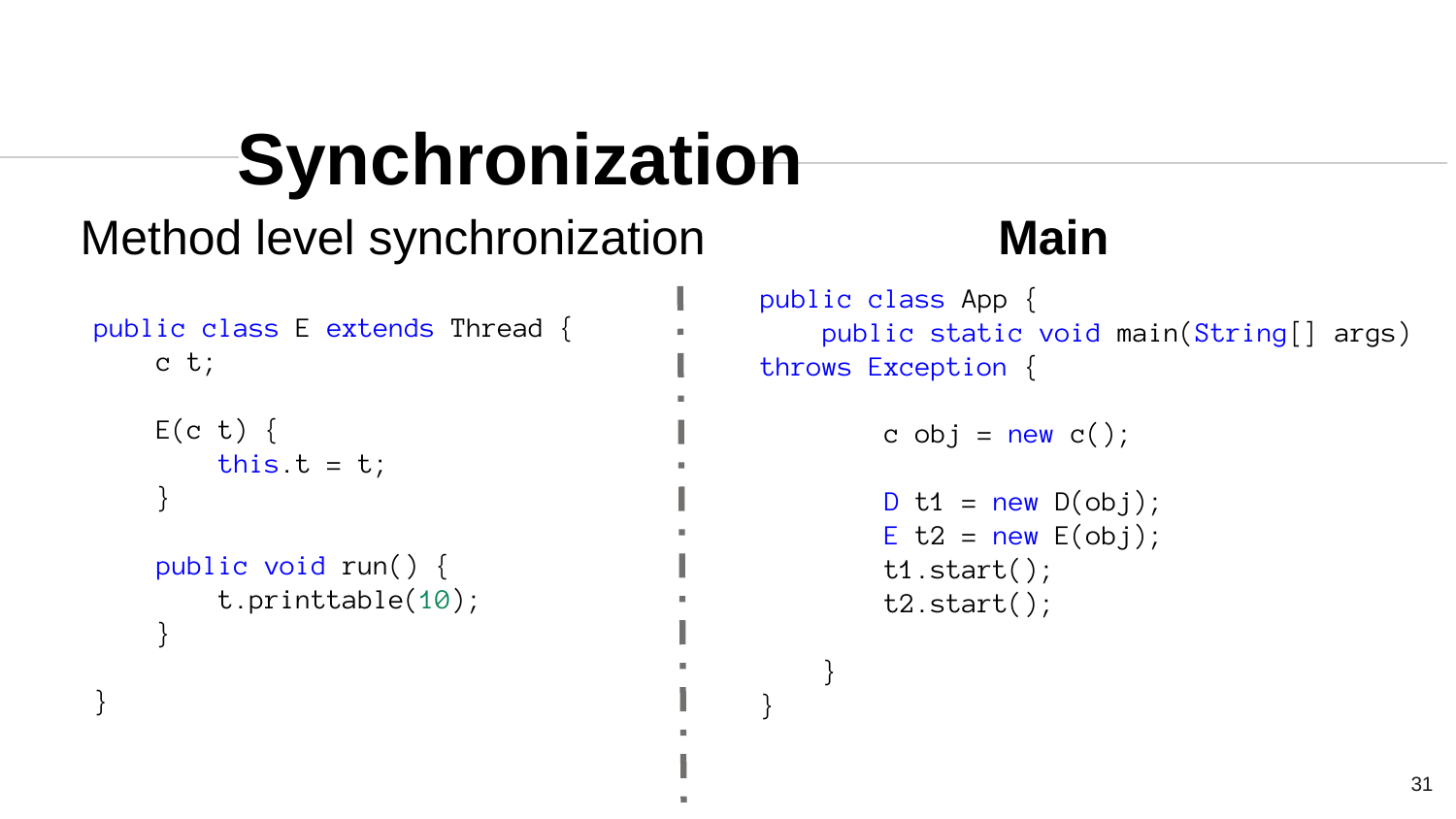

Synchronization
Main
Method level synchronization
public class App {
    public static void main(String[] args) throws Exception {
        c obj = new c();
        D t1 = new D(obj);
        E t2 = new E(obj);
        t1.start();
        t2.start();
    }
}
public class E extends Thread {
    c t;
    E(c t) {
        this.t = t;
    }
    public void run() {
        t.printtable(10);
    }
}
31